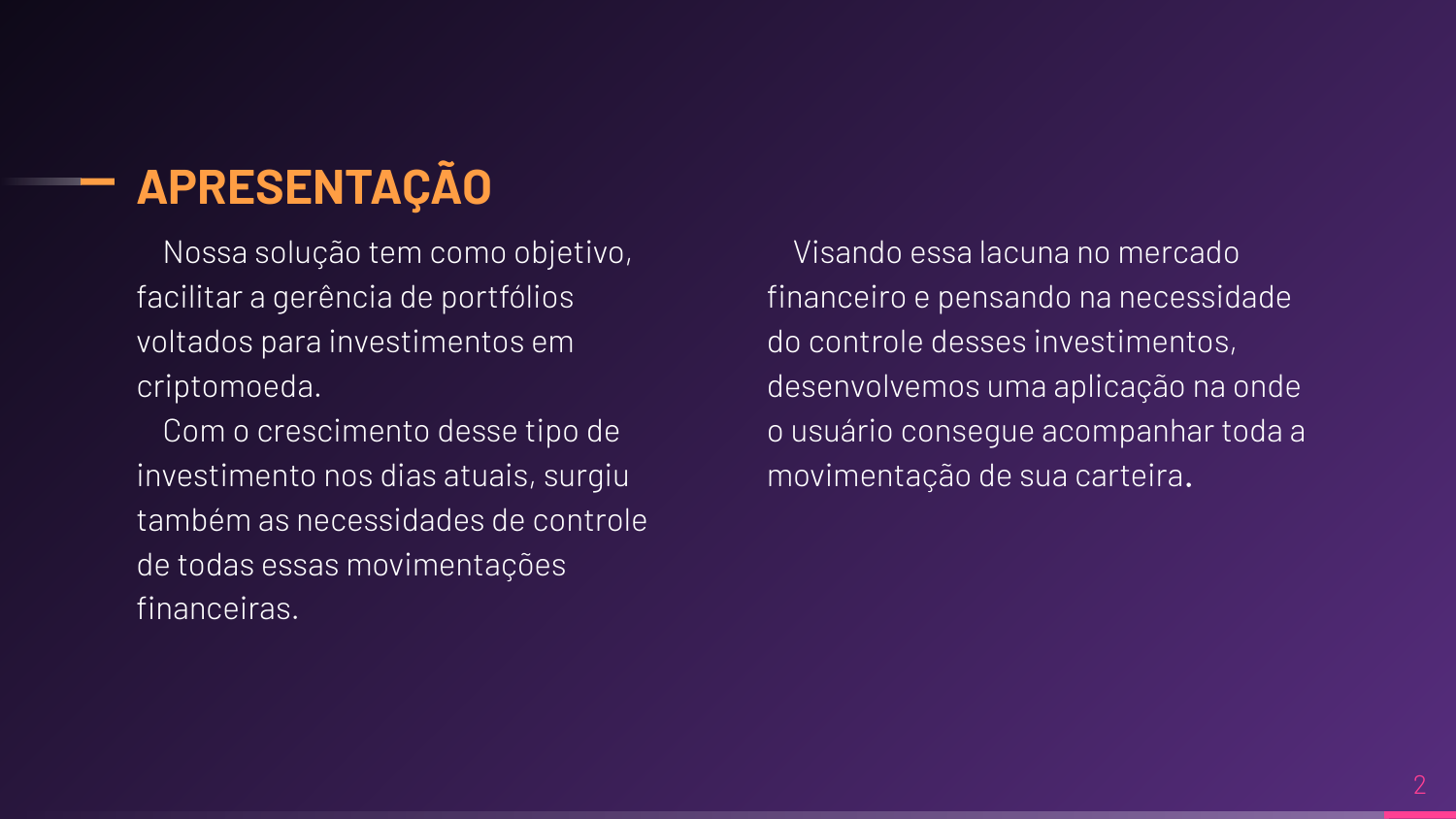

# APRESENTAÇÃO
    Nossa solução tem como objetivo, facilitar a gerência de portfólios voltados para investimentos em criptomoeda.
    Com o crescimento desse tipo de investimento nos dias atuais, surgiu também as necessidades de controle de todas essas movimentações financeiras.
    Visando essa lacuna no mercado financeiro e pensando na necessidade do controle desses investimentos, desenvolvemos uma aplicação na onde o usuário consegue acompanhar toda a movimentação de sua carteira.
2